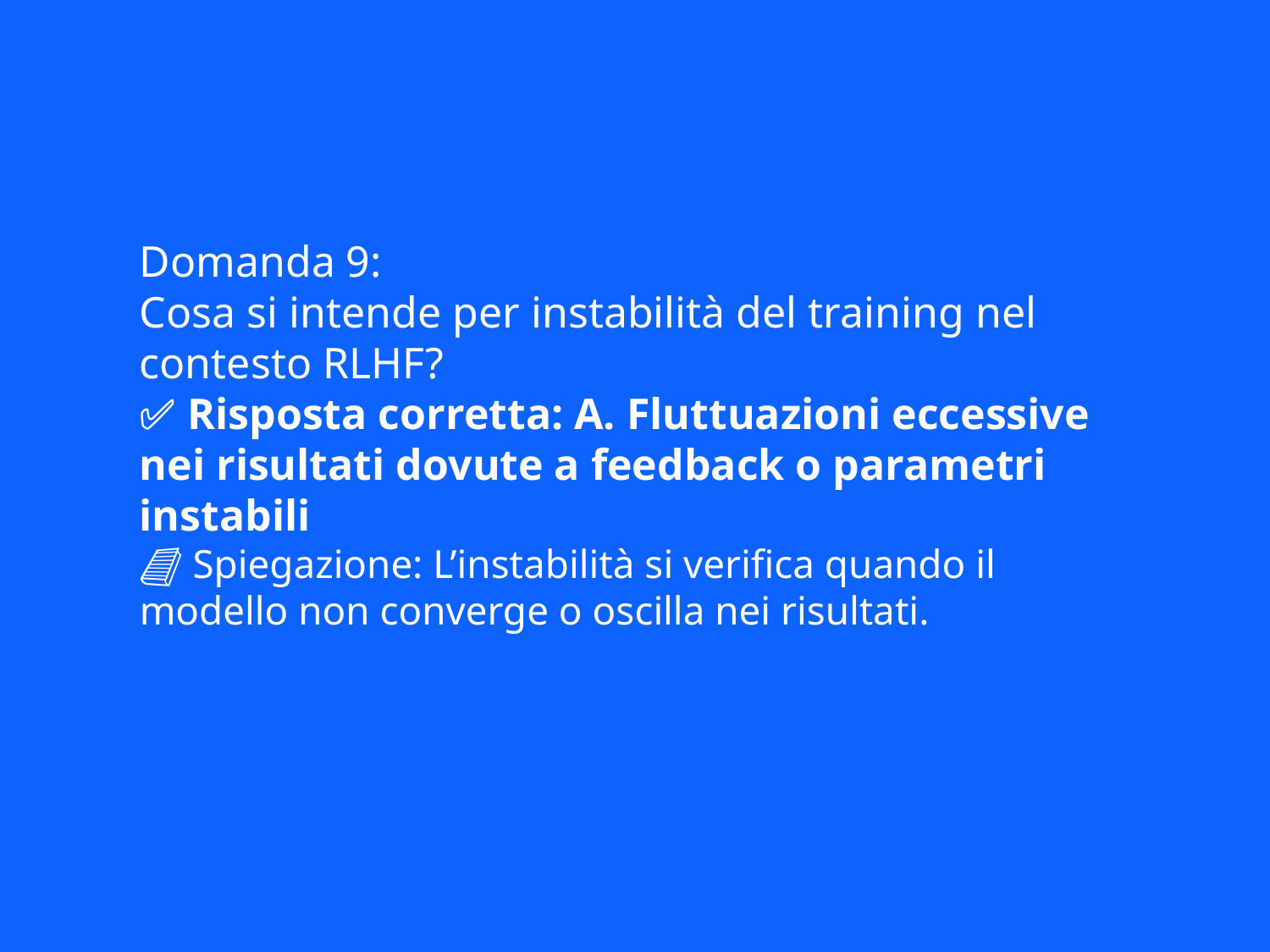

Domanda 9:
Cosa si intende per instabilità del training nel contesto RLHF?
✅ Risposta corretta: A. Fluttuazioni eccessive nei risultati dovute a feedback o parametri instabili
📘 Spiegazione: L’instabilità si verifica quando il modello non converge o oscilla nei risultati.